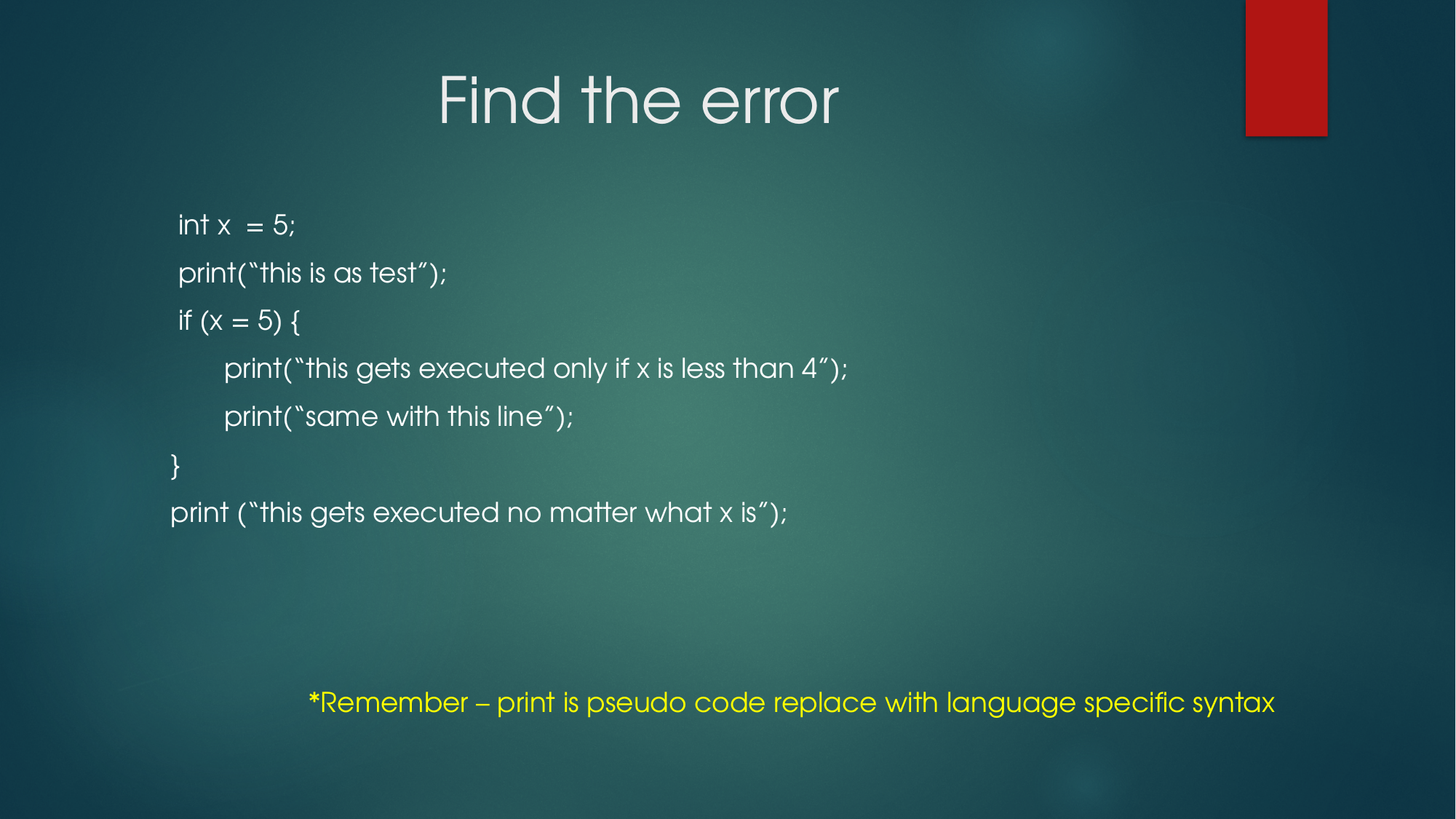

# Find the error
 int x  = 5;
 print(“this is as test”);
 if (x = 5) {
       print(“this gets executed only if x is less than 4”);
       print(“same with this line”);
}
print (“this gets executed no matter what x is”);
*Remember – print is pseudo code replace with language specific syntax